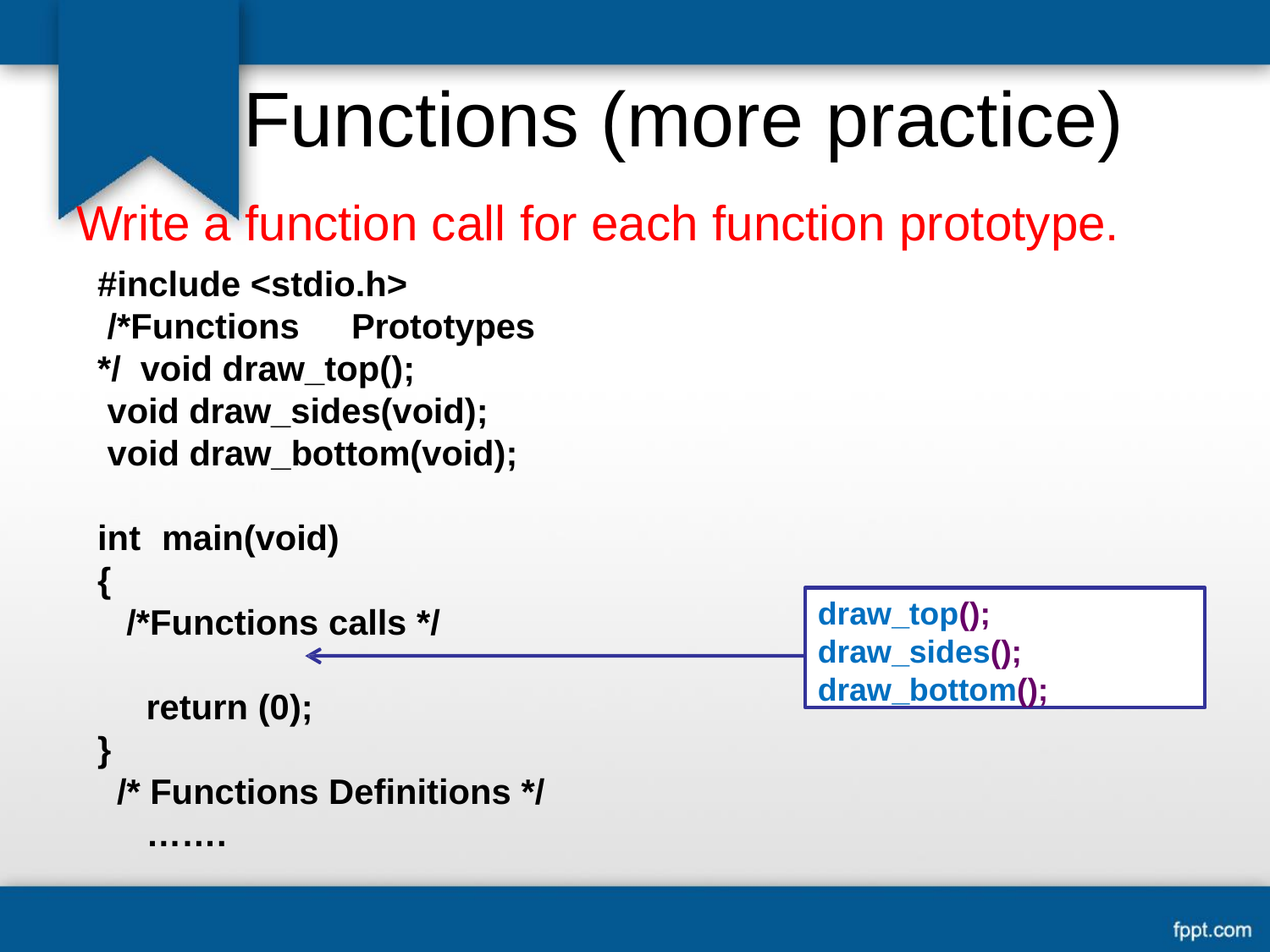

# Functions (more practice)
Write a function call for each function prototype.
#include <stdio.h>
/*Functions	Prototypes */  void draw_top();
void draw_sides(void);
void draw_bottom(void);
int	main(void)
{
/*Functions calls */
draw_top();  draw_sides();  draw_bottom();

return (0);
}
/* Functions Definitions */
…….